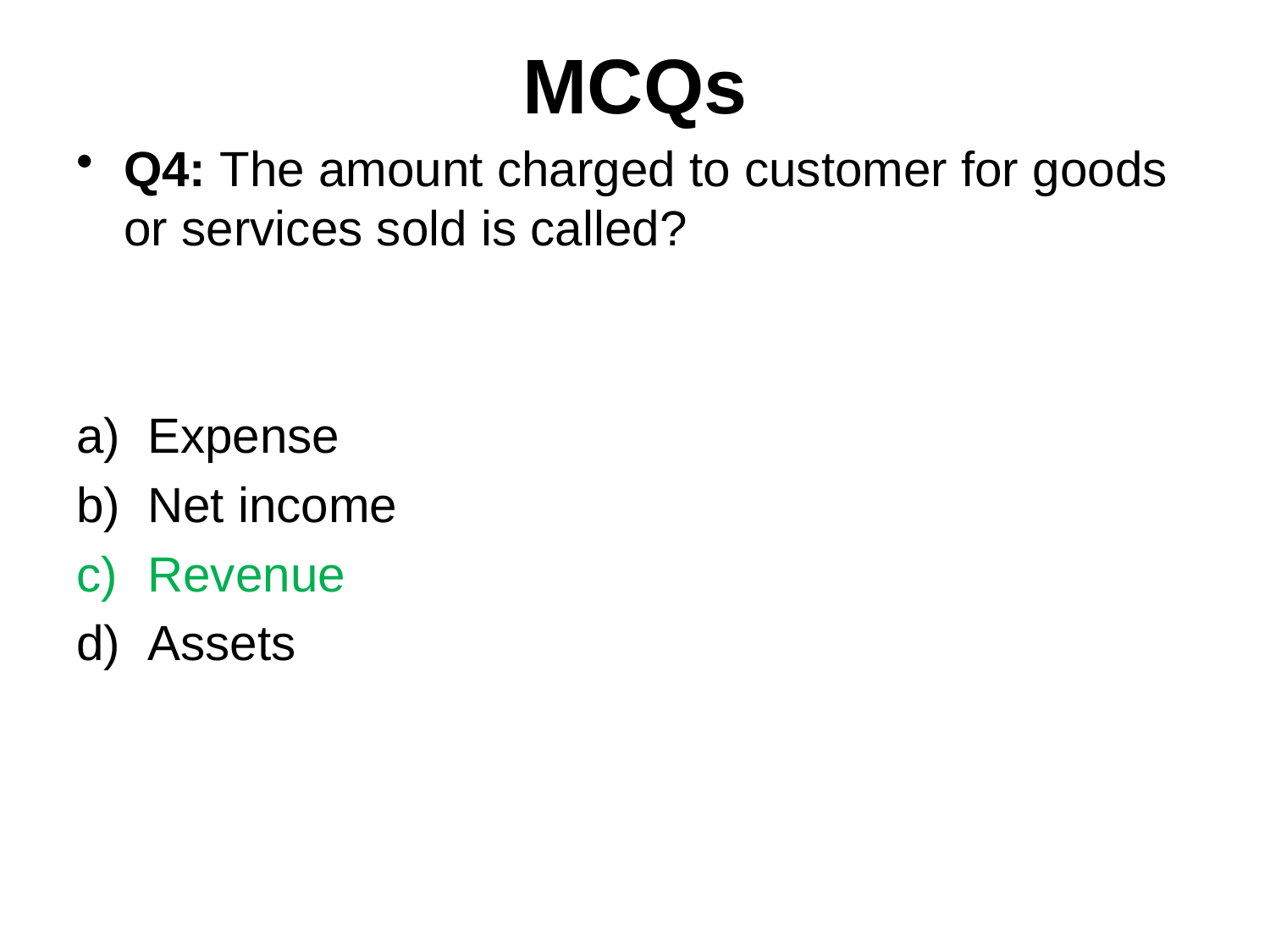

# MCQs
Q4: The amount charged to customer for goods or services sold is called?

Expense
Net income
Revenue
Assets